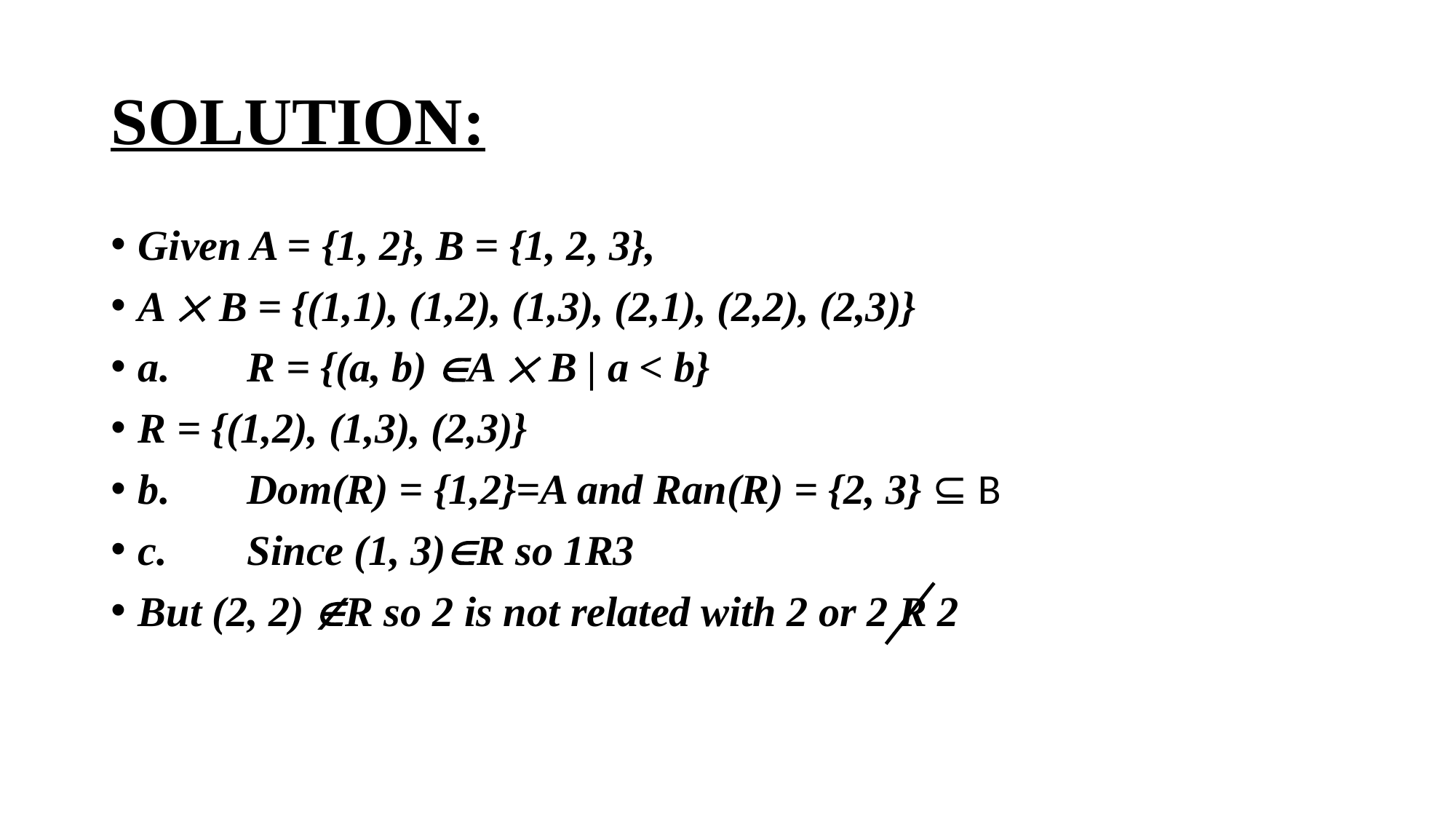

# SOLUTION:
Given A = {1, 2}, B = {1, 2, 3},
A × B = {(1,1), (1,2), (1,3), (2,1), (2,2), (2,3)}
a.	R = {(a, b) ∈A × B | a < b}
R = {(1,2), (1,3), (2,3)}
b.	Dom(R) = {1,2}=A and Ran(R) = {2, 3} ⊆ B
c.	Since (1, 3)∈R so 1R3
But (2, 2) ∉R so 2 is not related with 2 or 2 R 2